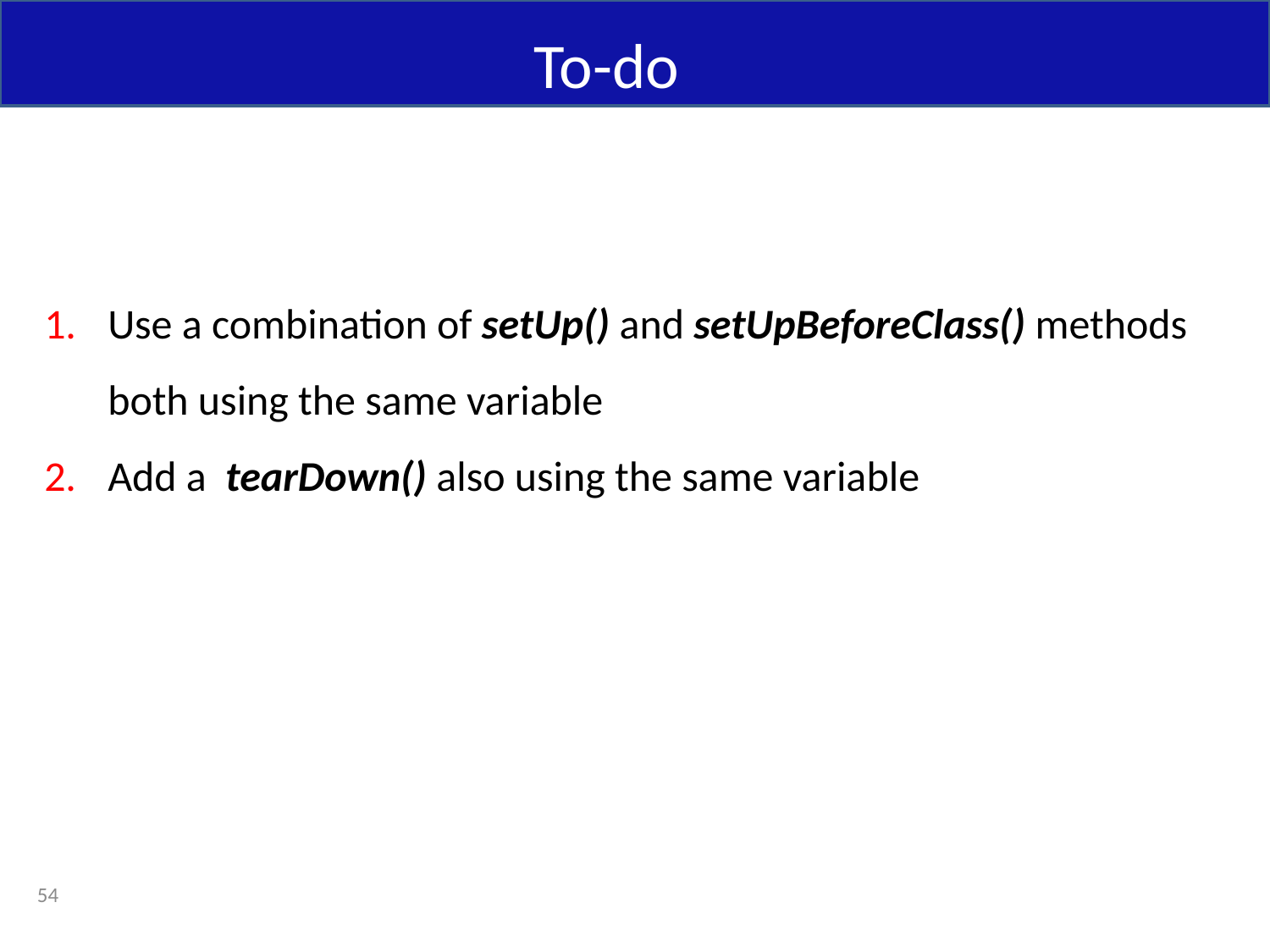

To-do
Use a combination of setUp() and setUpBeforeClass() methods both using the same variable
Add a  tearDown() also using the same variable

54